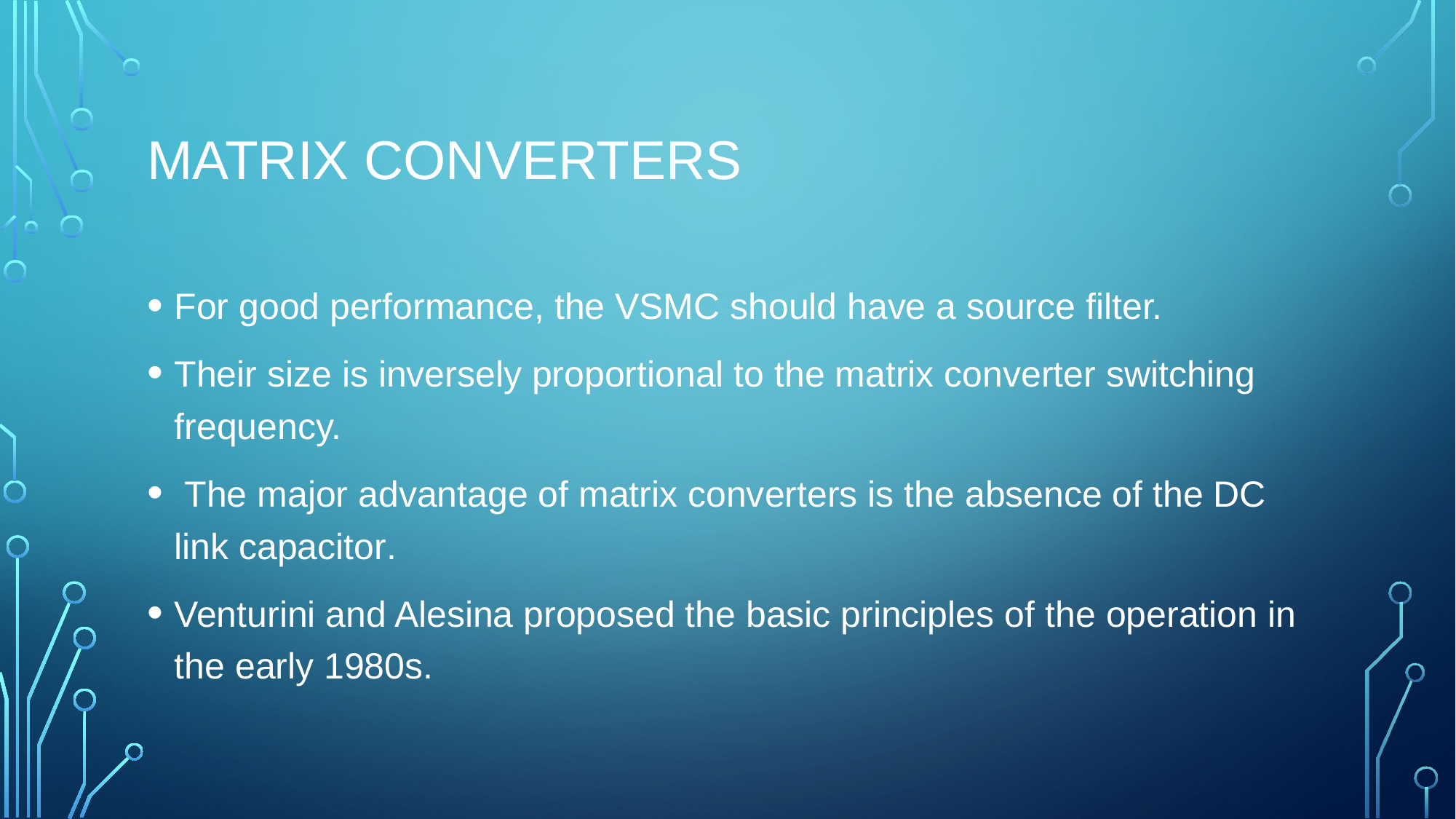

# matrix converters
For good performance, the VSMC should have a source filter.
Their size is inversely proportional to the matrix converter switching frequency.
 The major advantage of matrix converters is the absence of the DC link capacitor.
Venturini and Alesina proposed the basic principles of the operation in the early 1980s.